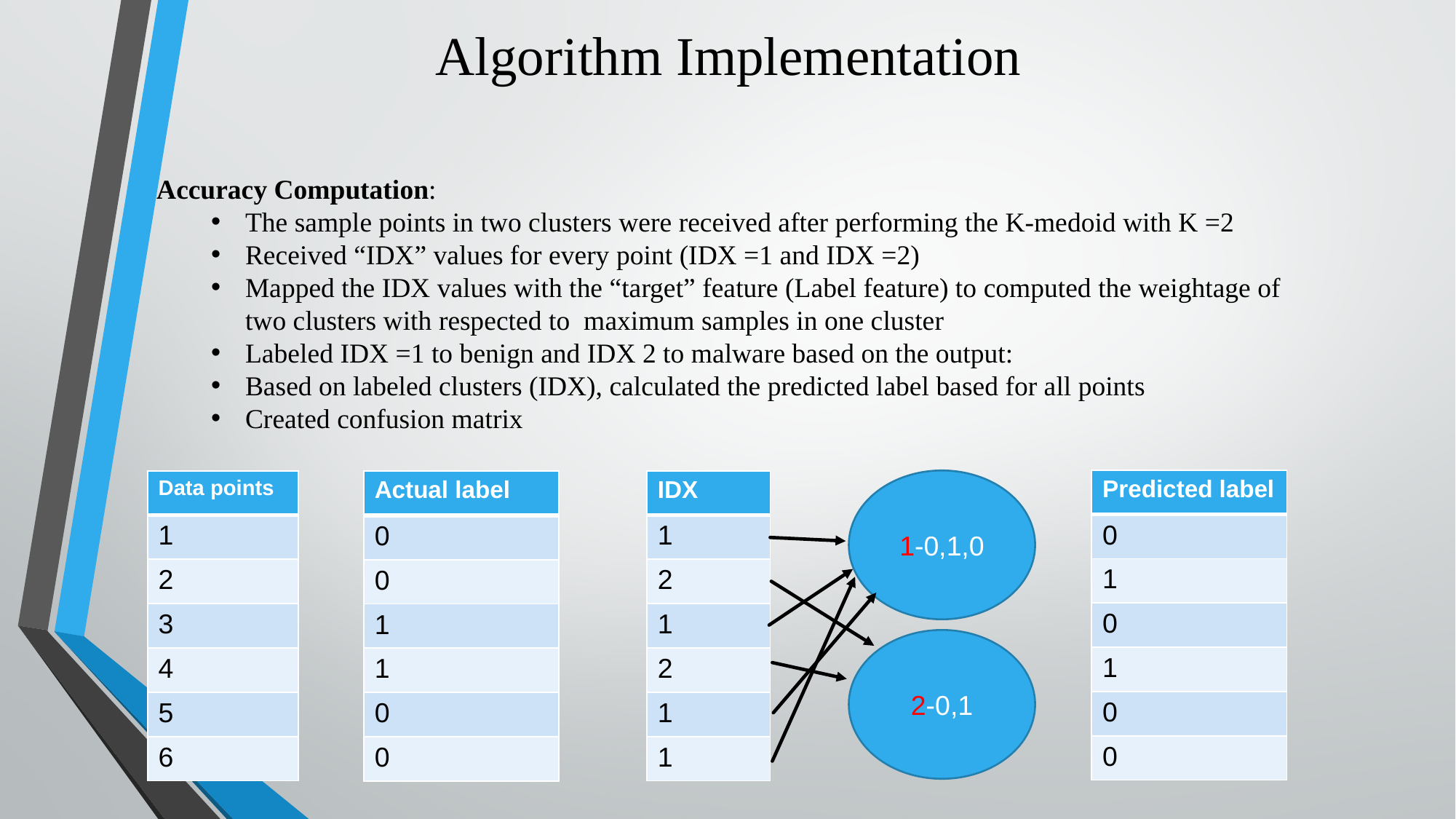

Algorithm Implementation

Accuracy Computation:
The sample points in two clusters were received after performing the K-medoid with K =2
Received “IDX” values for every point (IDX =1 and IDX =2)
Mapped the IDX values with the “target” feature (Label feature) to computed the weightage of two clusters with respected to  maximum samples in one cluster
Labeled IDX =1 to benign and IDX 2 to malware based on the output:
Based on labeled clusters (IDX), calculated the predicted label based for all points
Created confusion matrix

| Predicted label |
| --- |
| 0 |
| 1 |
| 0 |
| 1 |
| 0 |
| 0 |
1-0,1,0
| Data points |
| --- |
| 1 |
| 2 |
| 3 |
| 4 |
| 5 |
| 6 |
| IDX |
| --- |
| 1 |
| 2 |
| 1 |
| 2 |
| 1 |
| 1 |
| Actual label |
| --- |
| 0 |
| 0 |
| 1 |
| 1 |
| 0 |
| 0 |
2-0,1